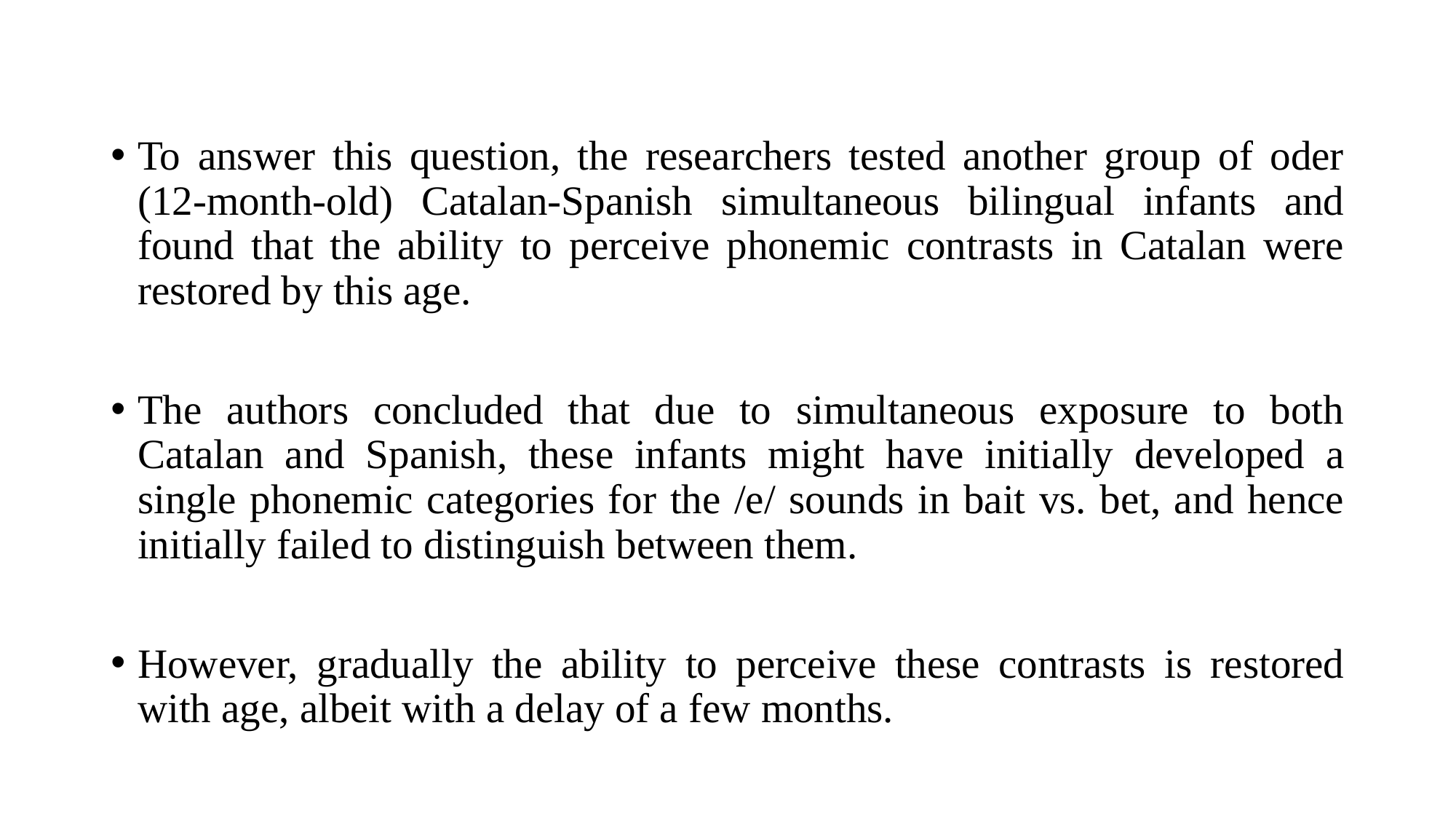

To answer this question, the researchers tested another group of oder (12-month-old) Catalan-Spanish simultaneous bilingual infants and found that the ability to perceive phonemic contrasts in Catalan were restored by this age.

The authors concluded that due to simultaneous exposure to both Catalan and Spanish, these infants might have initially developed a single phonemic categories for the /e/ sounds in bait vs. bet, and hence initially failed to distinguish between them.

However, gradually the ability to perceive these contrasts is restored with age, albeit with a delay of a few months.